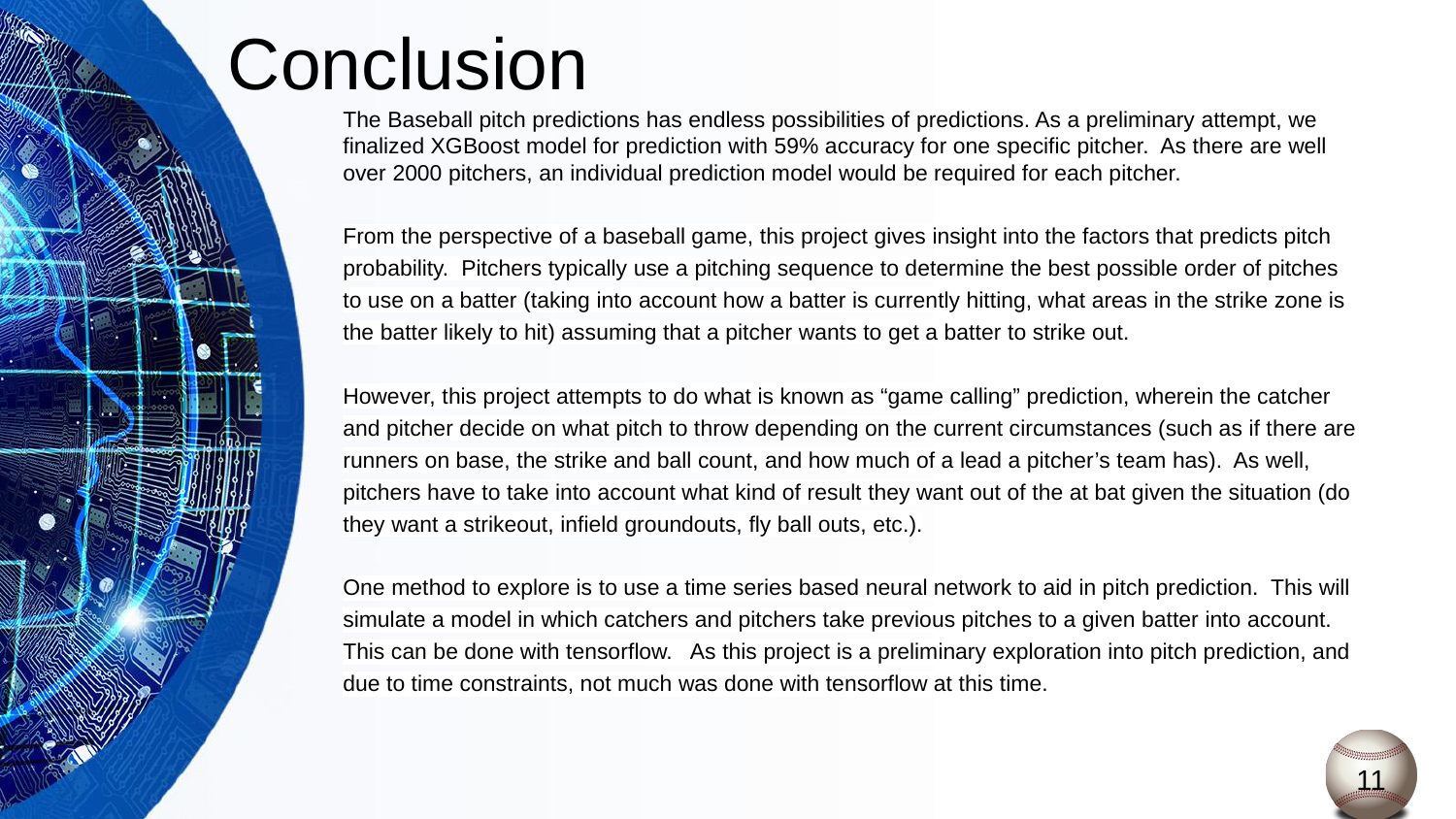

# Conclusion
The Baseball pitch predictions has endless possibilities of predictions. As a preliminary attempt, we finalized XGBoost model for prediction with 59% accuracy for one specific pitcher.  As there are well over 2000 pitchers, an individual prediction model would be required for each pitcher.

From the perspective of a baseball game, this project gives insight into the factors that predicts pitch probability.  Pitchers typically use a pitching sequence to determine the best possible order of pitches to use on a batter (taking into account how a batter is currently hitting, what areas in the strike zone is the batter likely to hit) assuming that a pitcher wants to get a batter to strike out.

However, this project attempts to do what is known as “game calling” prediction, wherein the catcher and pitcher decide on what pitch to throw depending on the current circumstances (such as if there are runners on base, the strike and ball count, and how much of a lead a pitcher’s team has).  As well, pitchers have to take into account what kind of result they want out of the at bat given the situation (do they want a strikeout, infield groundouts, fly ball outs, etc.).

One method to explore is to use a time series based neural network to aid in pitch prediction.  This will simulate a model in which catchers and pitchers take previous pitches to a given batter into account.   This can be done with tensorflow.   As this project is a preliminary exploration into pitch prediction, and due to time constraints, not much was done with tensorflow at this time.
11